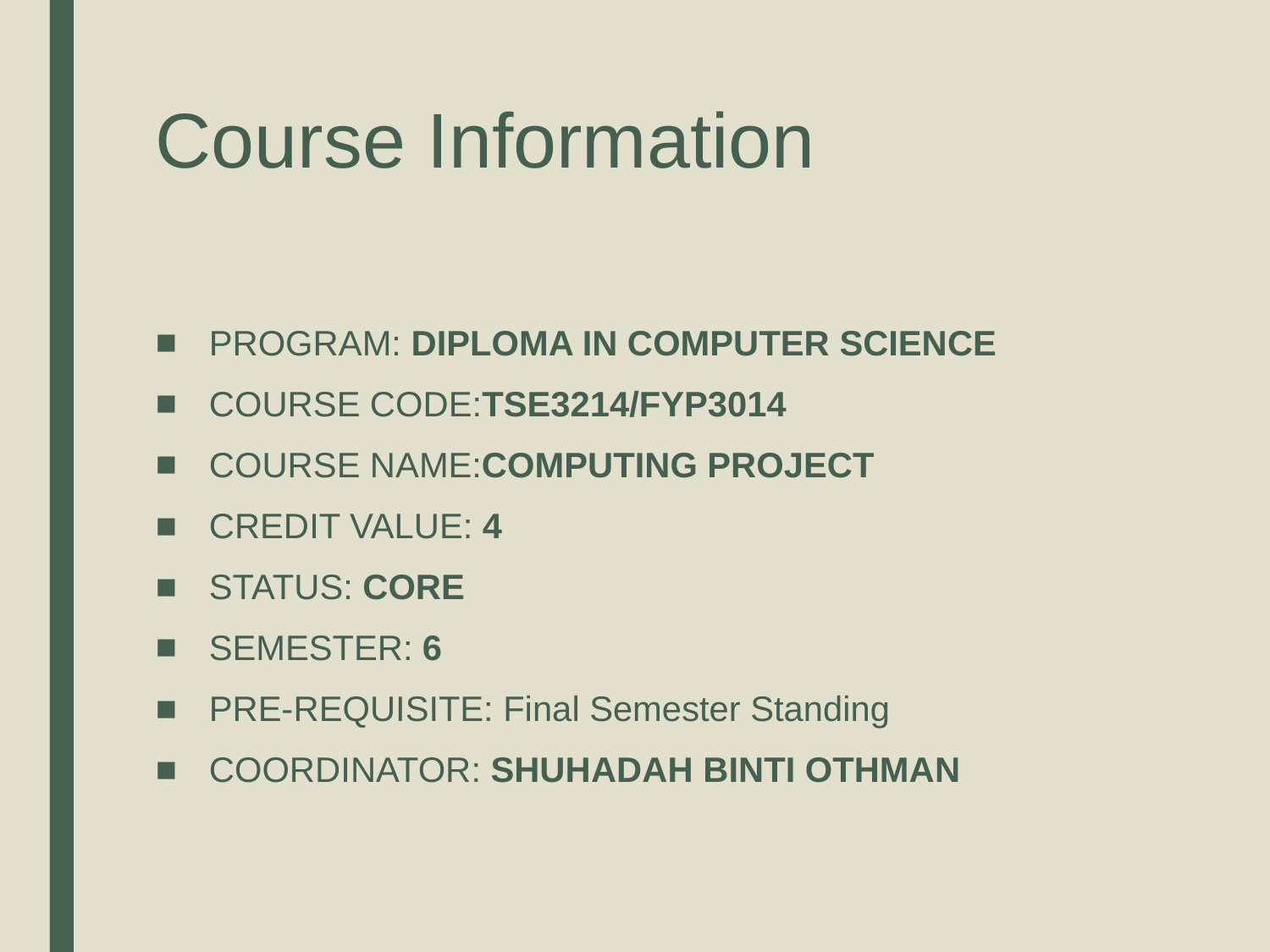

# Course Information
PROGRAM: DIPLOMA IN COMPUTER SCIENCE
COURSE CODE:TSE3214/FYP3014
COURSE NAME:COMPUTING PROJECT
CREDIT VALUE: 4
STATUS: CORE
SEMESTER: 6
PRE-REQUISITE: Final Semester Standing
COORDINATOR: SHUHADAH BINTI OTHMAN